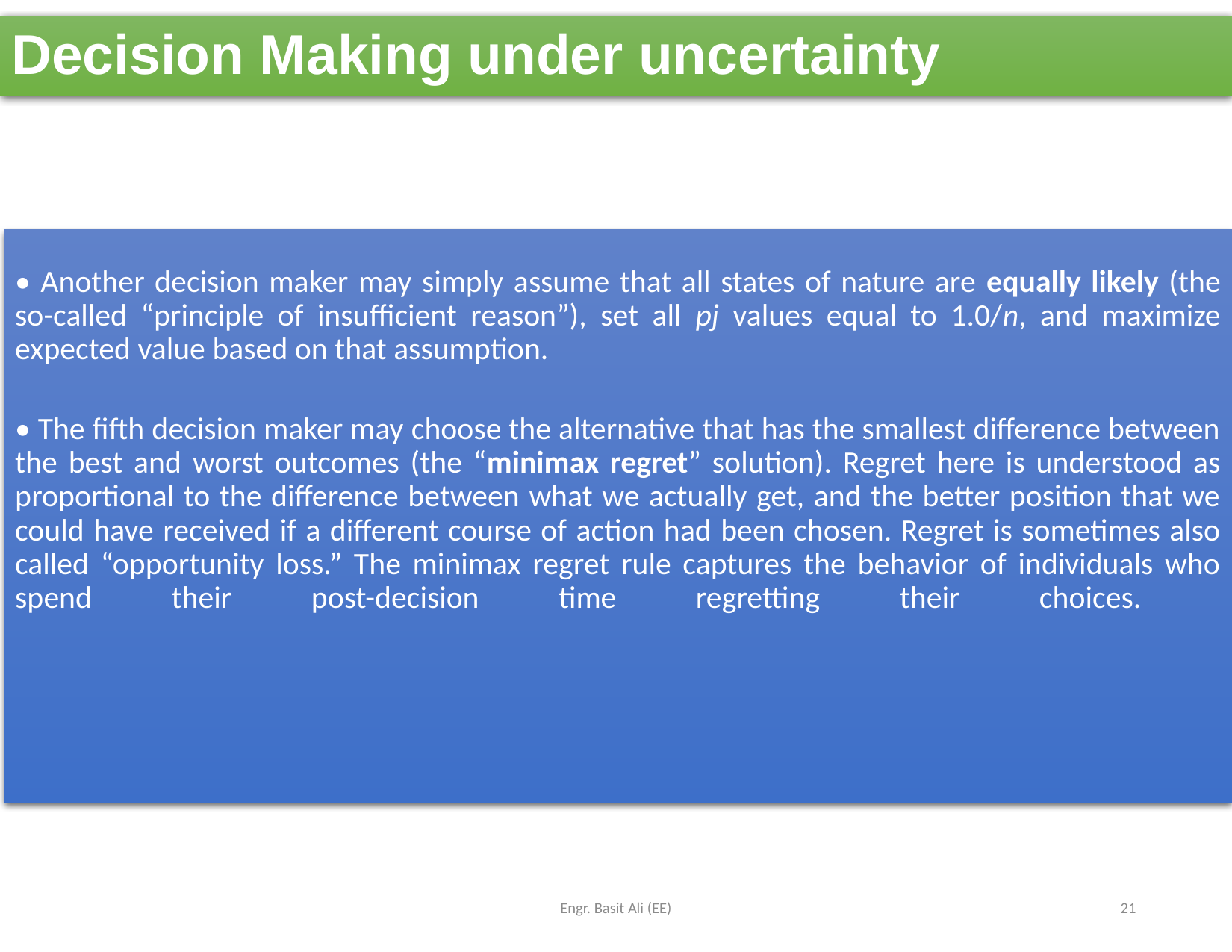

# Decision Making under uncertainty
• Another decision maker may simply assume that all states of nature are equally likely (the
so-called “principle of insufficient reason”), set all pj values equal to 1.0/n, and maximize
expected value based on that assumption.
• The fifth decision maker may choose the alternative that has the smallest difference between
the best and worst outcomes (the “minimax regret” solution). Regret here is understood as
proportional to the difference between what we actually get, and the better position that we
could have received if a different course of action had been chosen. Regret is sometimes also
called “opportunity loss.” The minimax regret rule captures the behavior of individuals who
spend their post-decision time regretting their choices.
Engr. Basit Ali (EE)
21